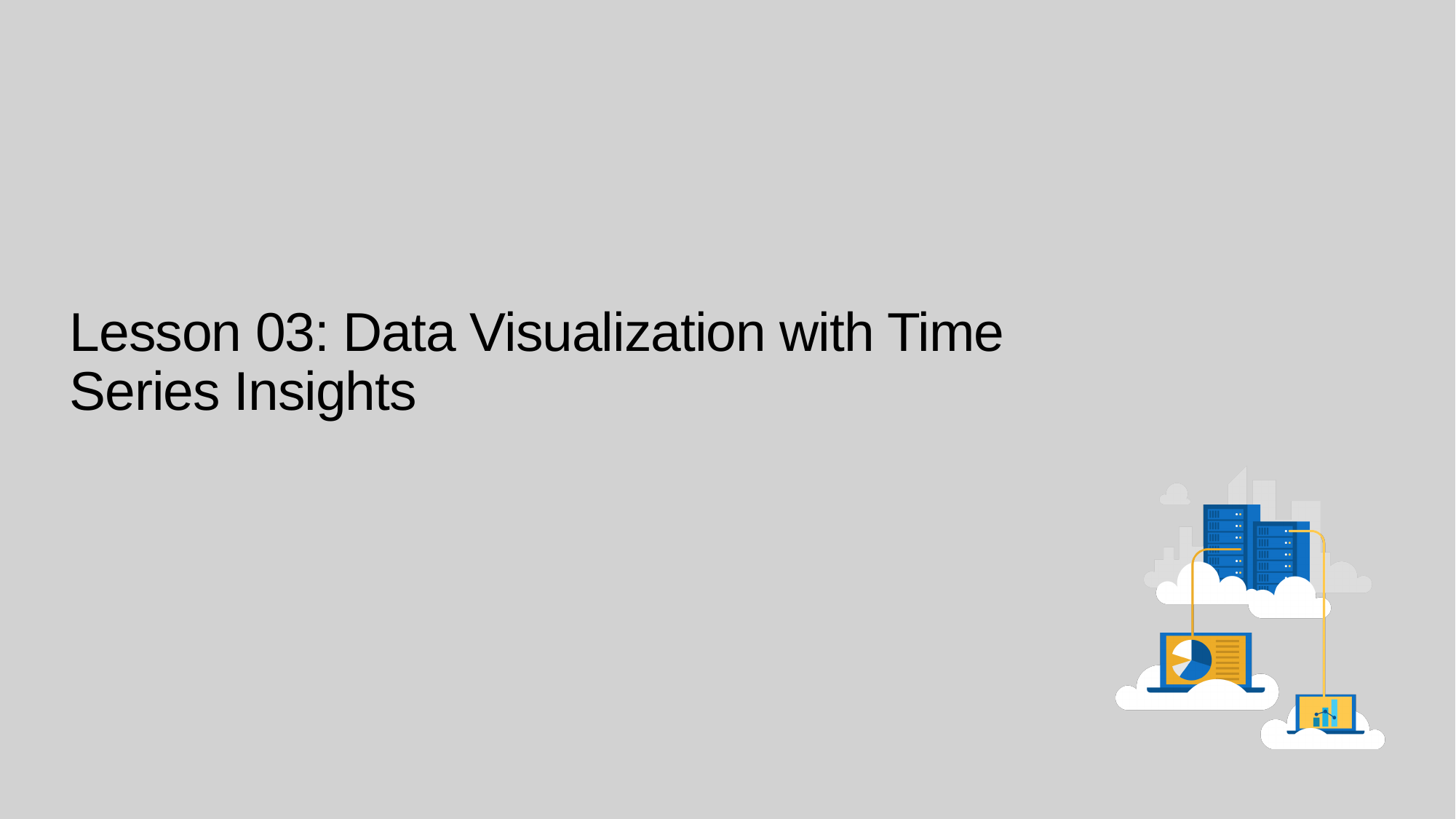

# Lesson 03: Data Visualization with Time Series Insights